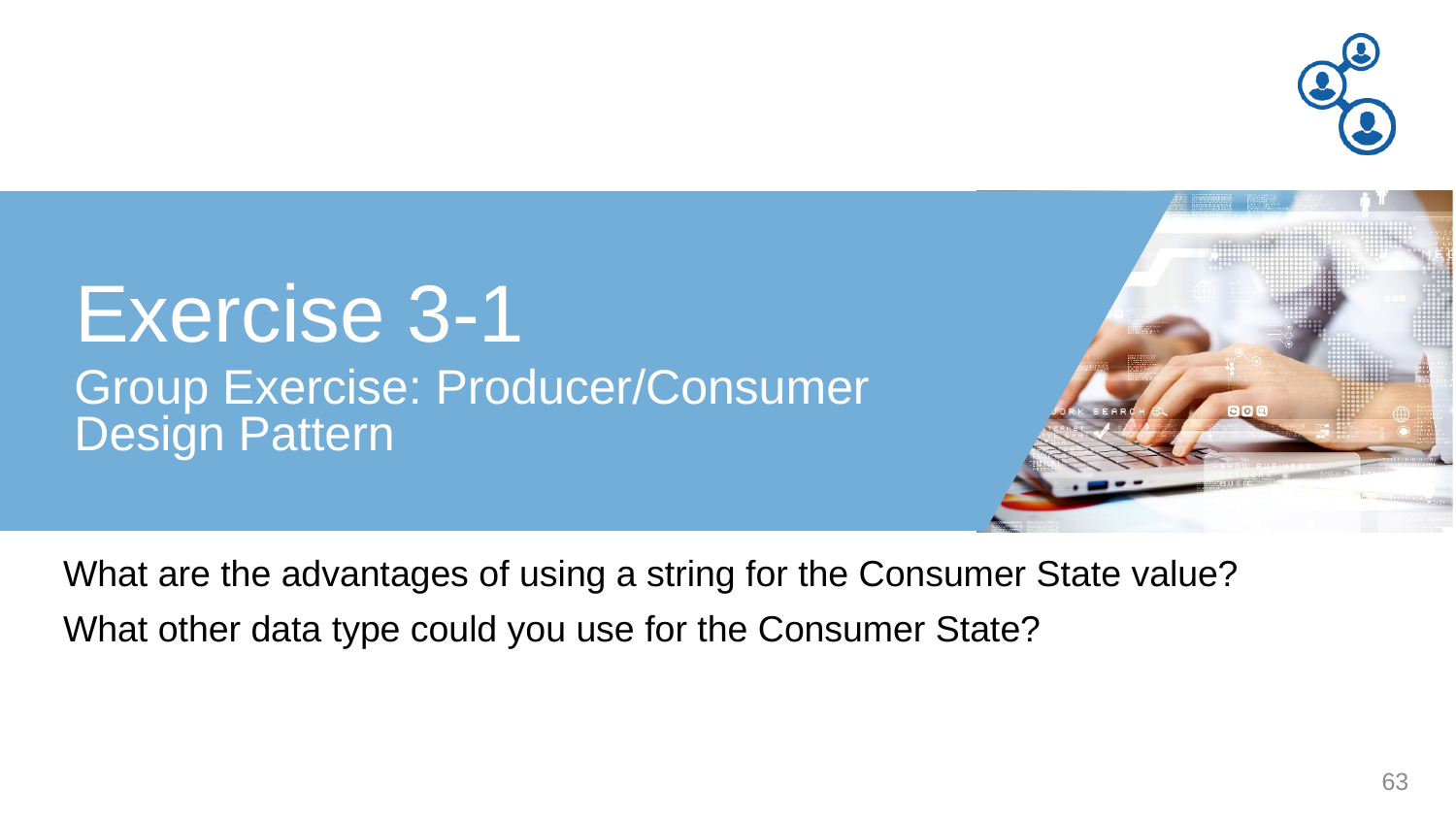

Exercise 3-1
Group Exercise: Producer/Consumer Design Pattern
What are the advantages of using a string for the Consumer State value?
What other data type could you use for the Consumer State?
63